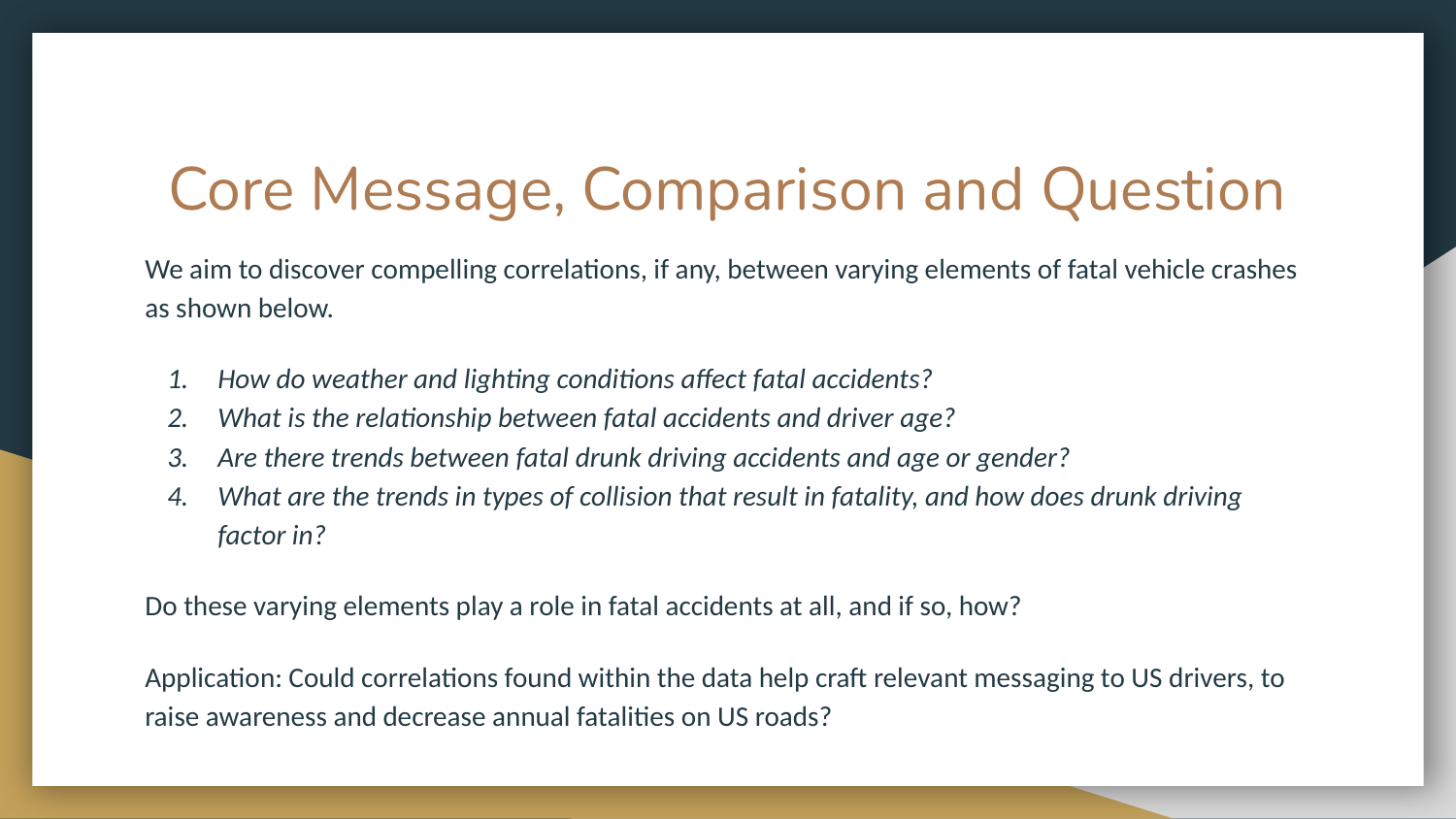

# Core Message, Comparison and Question
We aim to discover compelling correlations, if any, between varying elements of fatal vehicle crashes as shown below.
How do weather and lighting conditions affect fatal accidents?
What is the relationship between fatal accidents and driver age?
Are there trends between fatal drunk driving accidents and age or gender?
What are the trends in types of collision that result in fatality, and how does drunk driving factor in?
Do these varying elements play a role in fatal accidents at all, and if so, how?
Application: Could correlations found within the data help craft relevant messaging to US drivers, to raise awareness and decrease annual fatalities on US roads?